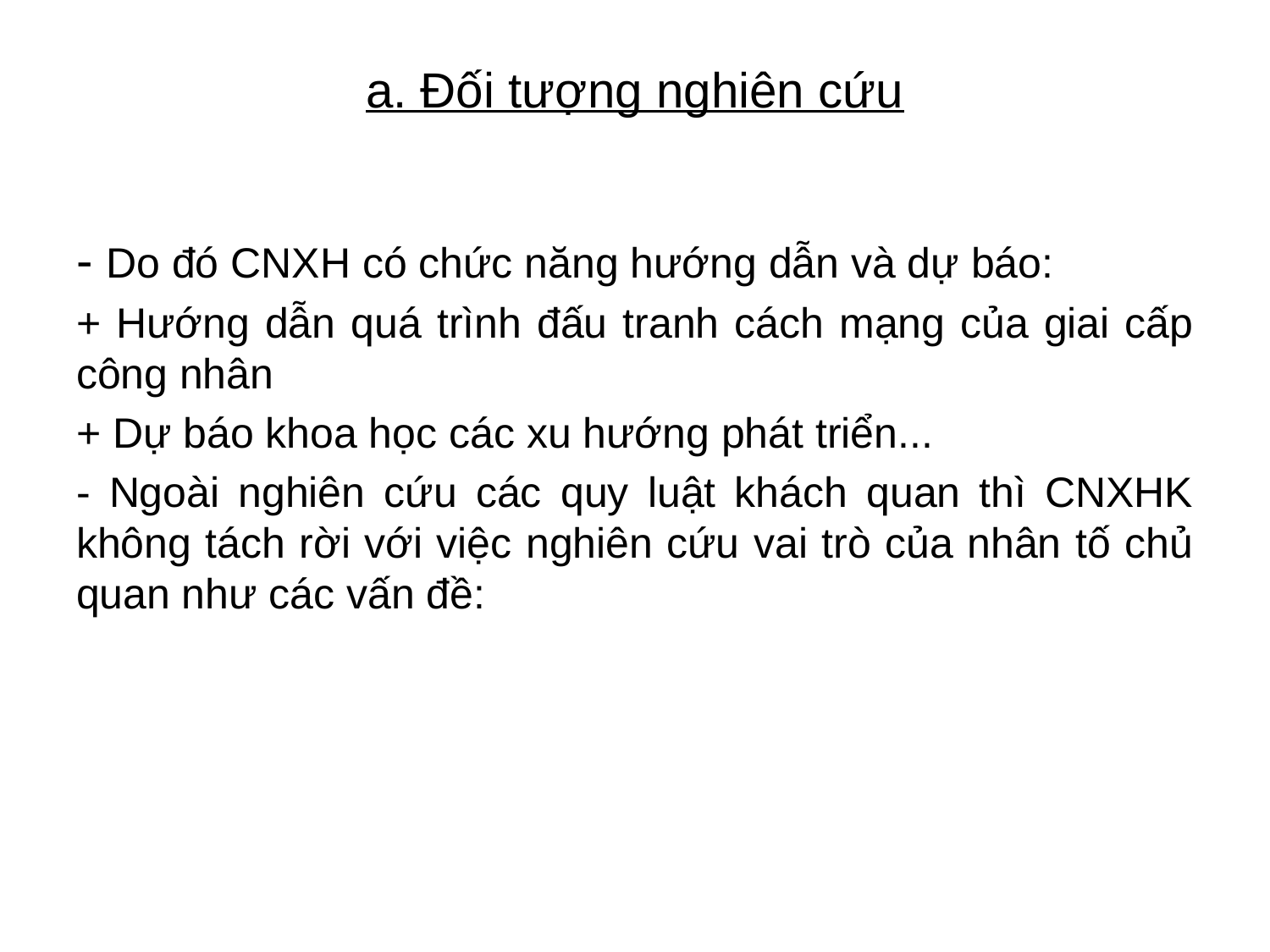

# a. Đối tượng nghiên cứu
- Do đó CNXH có chức năng hướng dẫn và dự báo:
+ Hướng dẫn quá trình đấu tranh cách mạng của giai cấp công nhân
+ Dự báo khoa học các xu hướng phát triển...
- Ngoài nghiên cứu các quy luật khách quan thì CNXHK không tách rời với việc nghiên cứu vai trò của nhân tố chủ quan như các vấn đề: